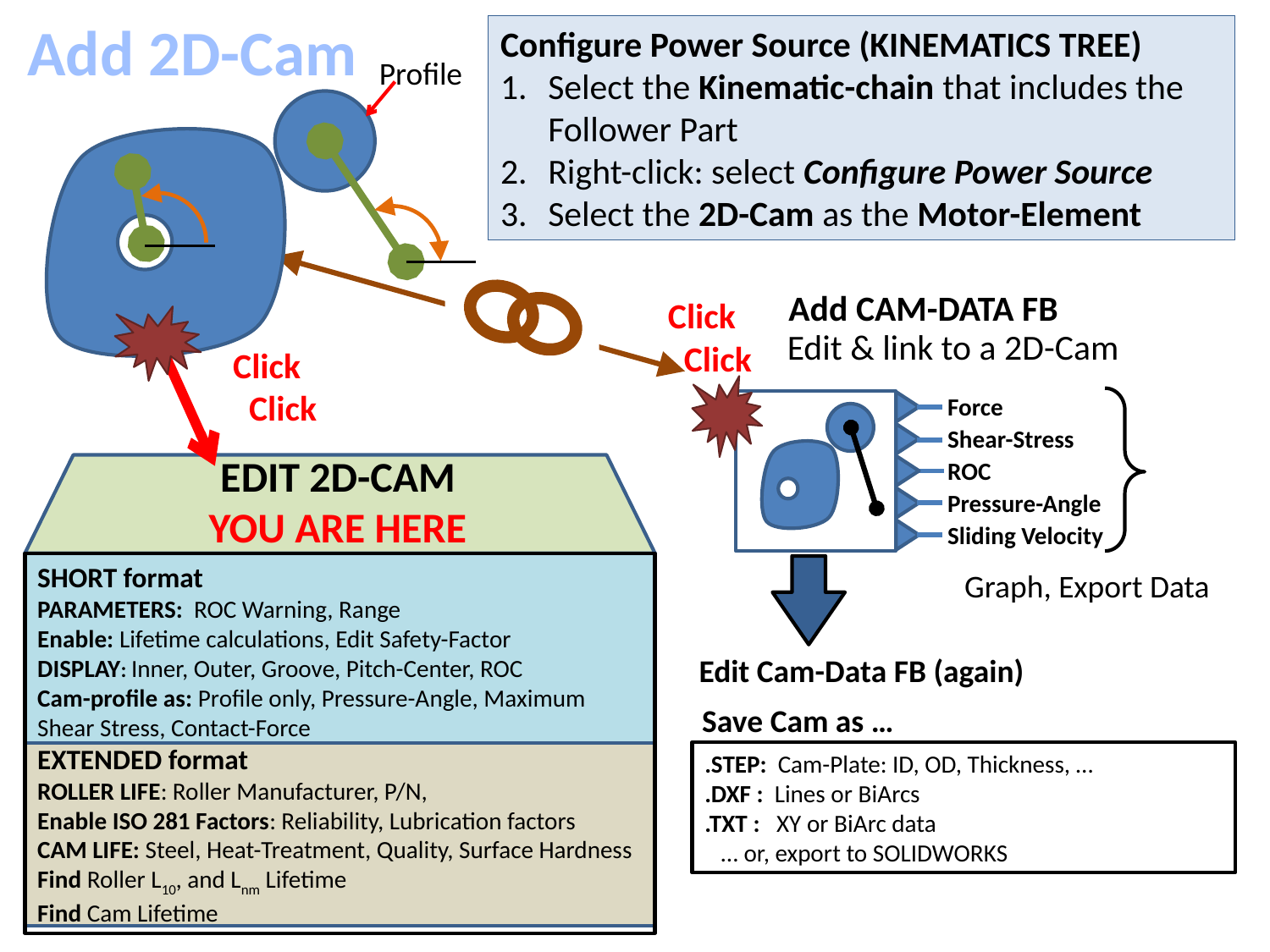

Add 2D-Cam
Configure Power Source (KINEMATICS TREE)
Select the Kinematic-chain that includes the Follower Part
Right-click: select Configure Power Source
Select the 2D-Cam as the Motor-Element
Profile

Add CAM-DATA FB
Edit & link to a 2D-Cam

Click
  Click

Click
  Click

Force
Shear-Stress
ROC
Pressure-Angle
Sliding Velocity

EDIT 2D-CAM
YOU ARE HERE

SHORT format
PARAMETERS:  ROC Warning, Range
Enable: Lifetime calculations, Edit Safety-Factor
DISPLAY: Inner, Outer, Groove, Pitch-Center, ROC
Cam-profile as: Profile only, Pressure-Angle, Maximum Shear Stress, Contact-Force
EXTENDED format
ROLLER LIFE: Roller Manufacturer, P/N,
Enable ISO 281 Factors: Reliability, Lubrication factors
CAM LIFE: Steel, Heat-Treatment, Quality, Surface Hardness
Find Roller L10, and Lnm Lifetime
Find Cam Lifetime

Graph, Export Data

Edit Cam-Data FB (again)
Save Cam as …
.STEP:  Cam-Plate: ID, OD, Thickness, …
.DXF :  Lines or BiArcs
.TXT :   XY or BiArc data
   … or, export to SOLIDWORKS